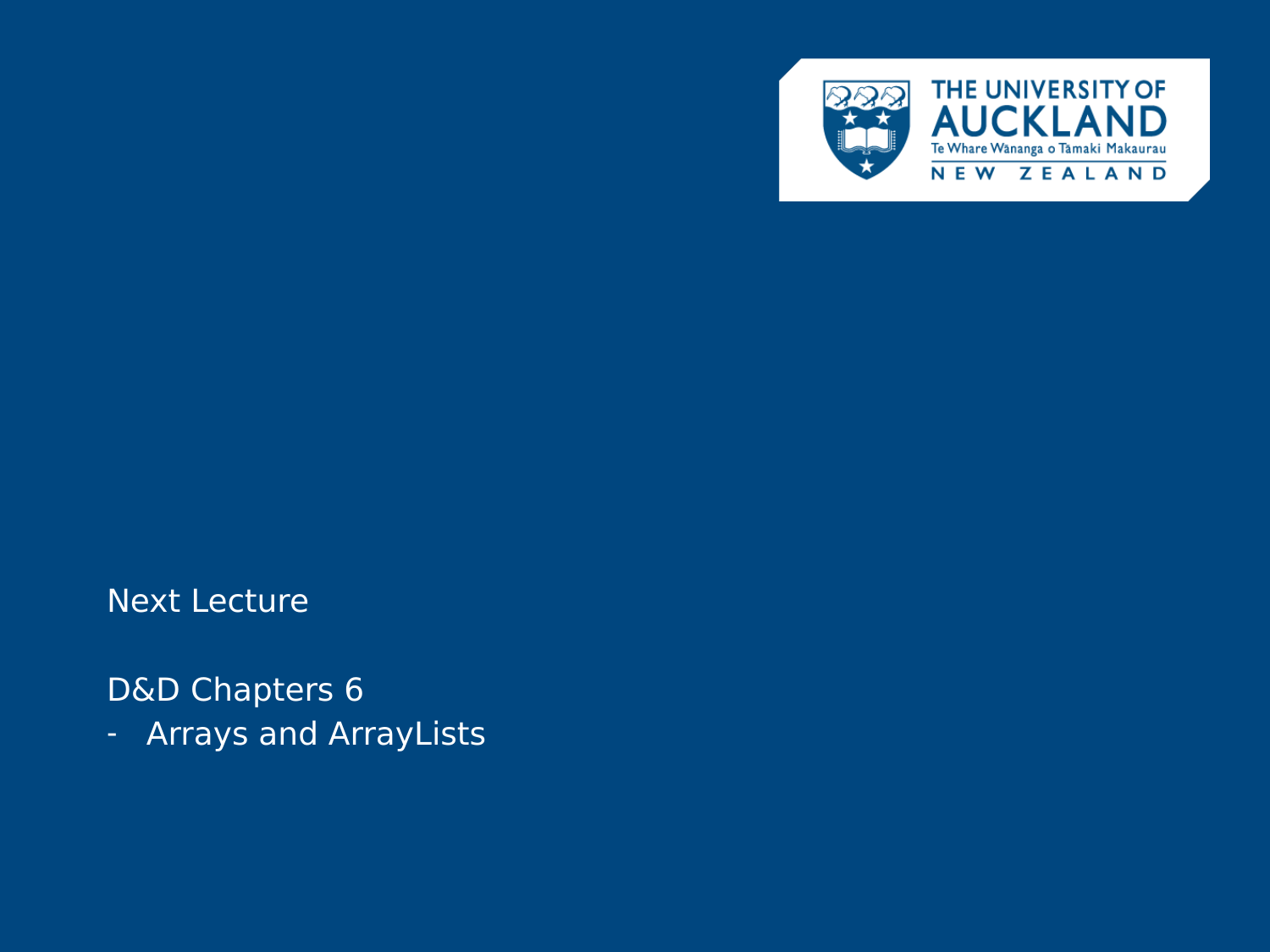

Next Lecture

D&D Chapters 6
Arrays and ArrayLists